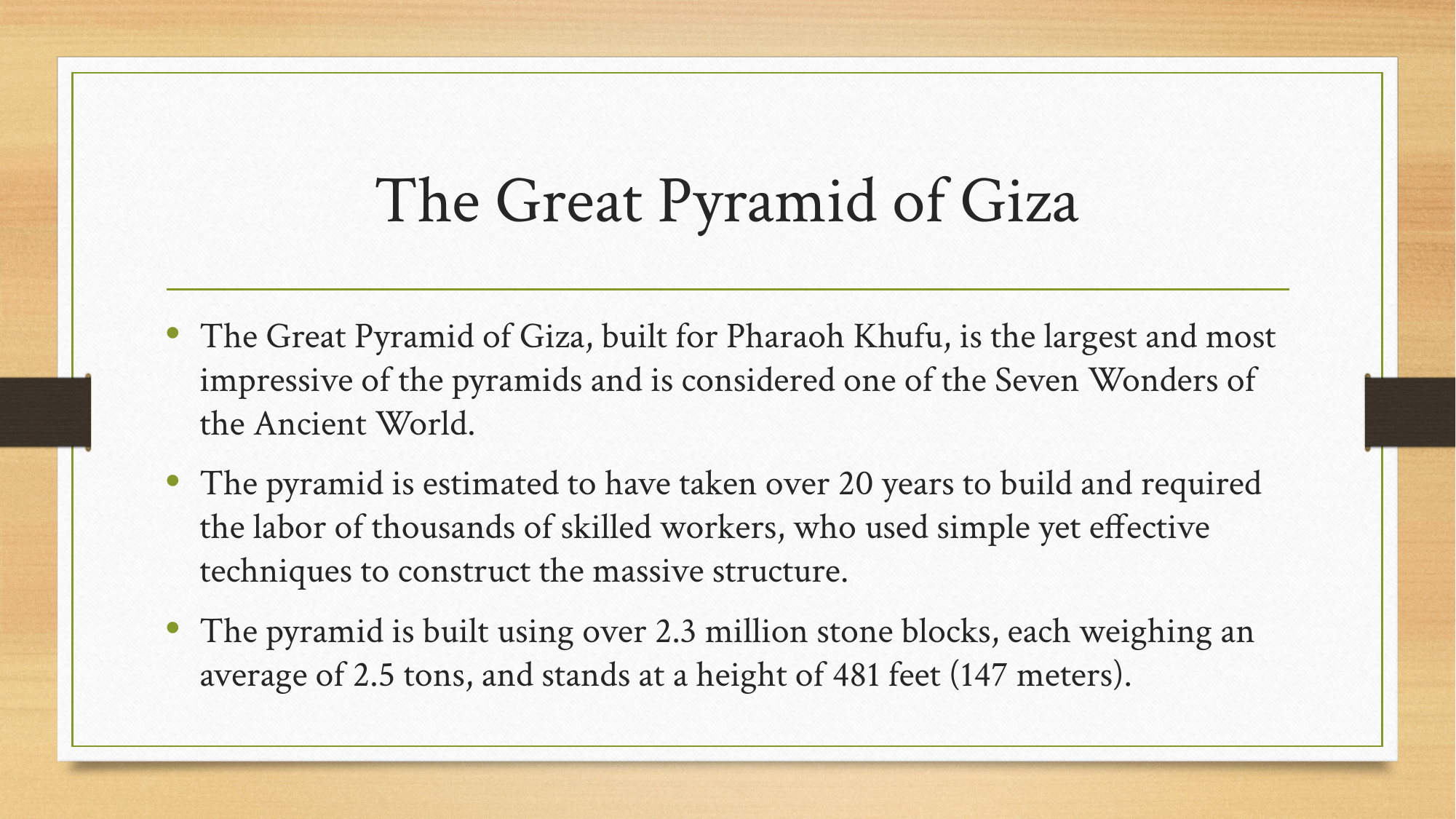

# The Great Pyramid of Giza
The Great Pyramid of Giza, built for Pharaoh Khufu, is the largest and most impressive of the pyramids and is considered one of the Seven Wonders of the Ancient World.
The pyramid is estimated to have taken over 20 years to build and required the labor of thousands of skilled workers, who used simple yet effective techniques to construct the massive structure.
The pyramid is built using over 2.3 million stone blocks, each weighing an average of 2.5 tons, and stands at a height of 481 feet (147 meters).